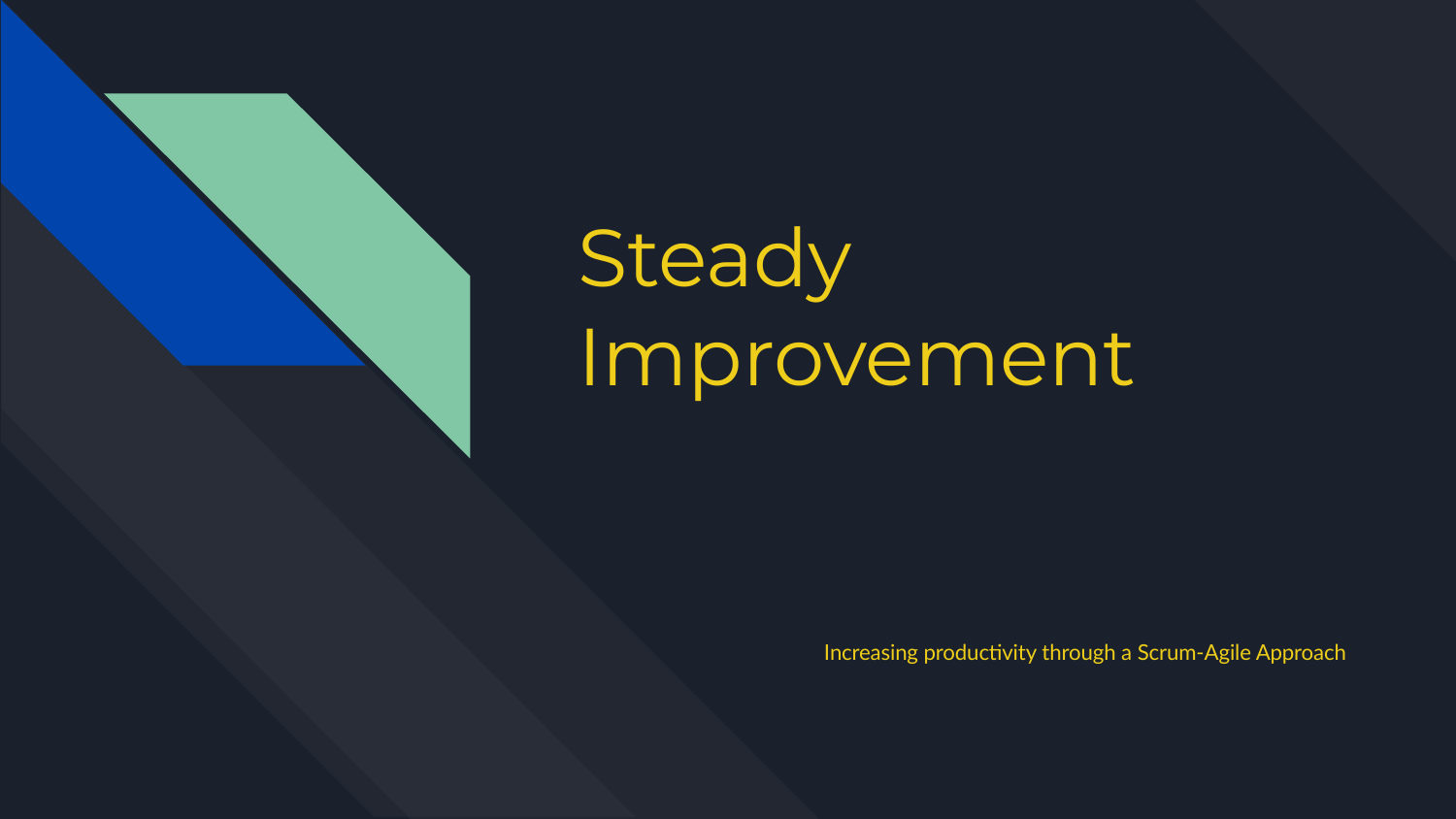

# Steady Improvement
Increasing productivity through a Scrum-Agile Approach